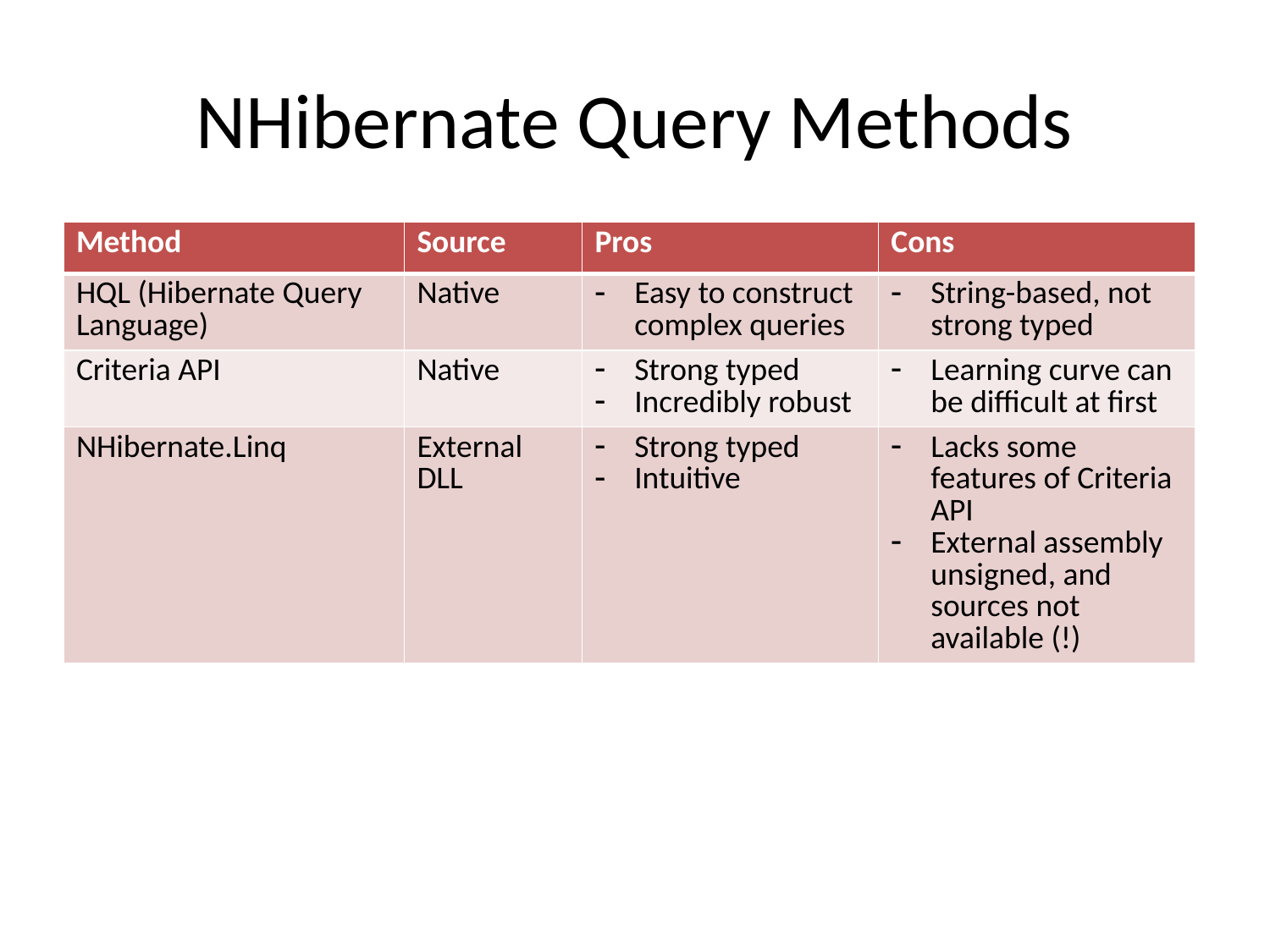

# NHibernate Query Methods
| Method | Source | Pros | Cons |
| --- | --- | --- | --- |
| HQL (Hibernate Query Language) | Native | Easy to construct complex queries | String-based, not strong typed |
| Criteria API | Native | Strong typed Incredibly robust | Learning curve can be difficult at first |
| NHibernate.Linq | External DLL | Strong typed Intuitive | Lacks some features of Criteria API External assembly unsigned, and sources not available (!) |